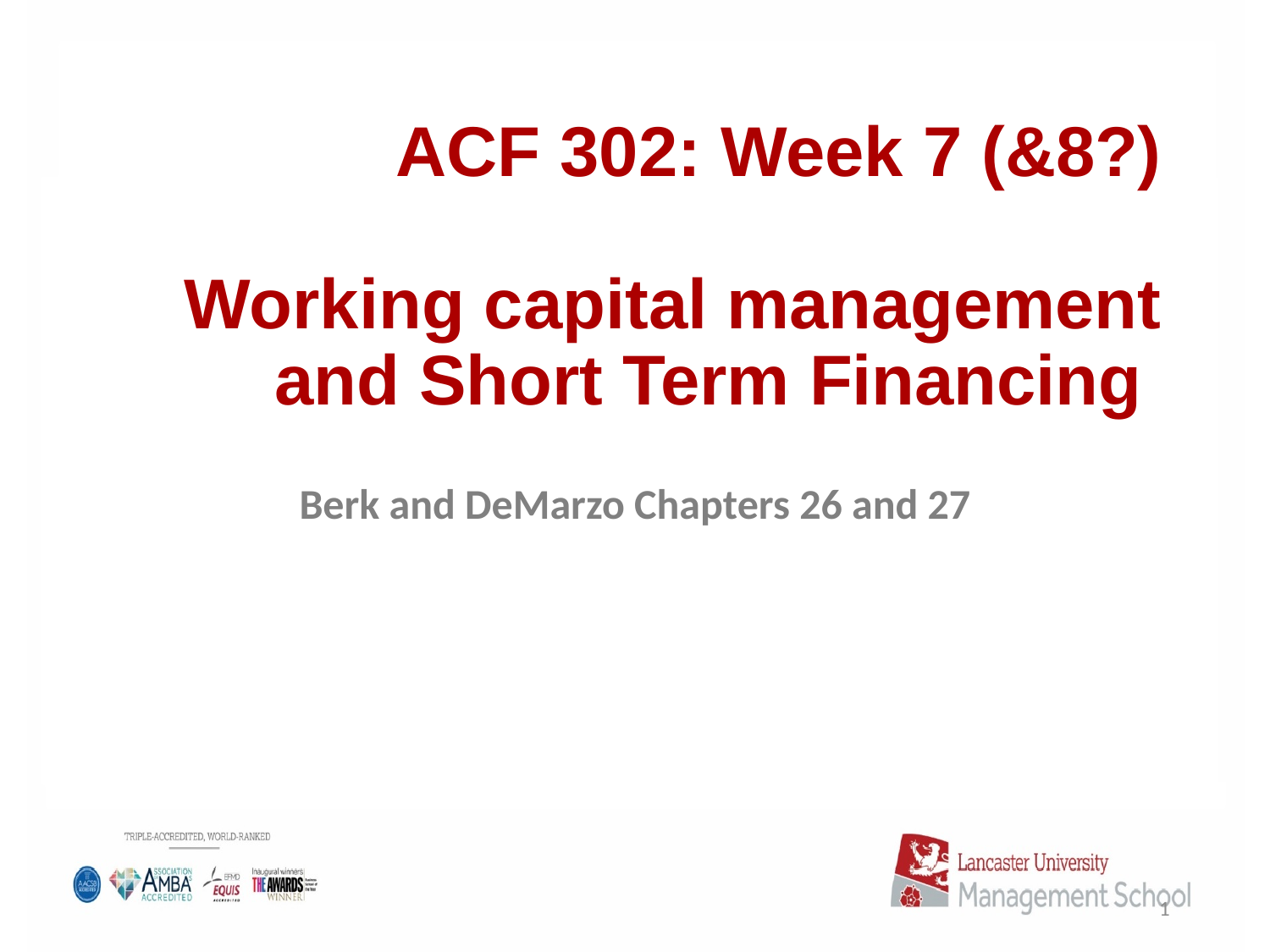

# ACF 302: Week 7 (&8?) Working capital management and Short Term Financing
Berk and DeMarzo Chapters 26 and 27

1